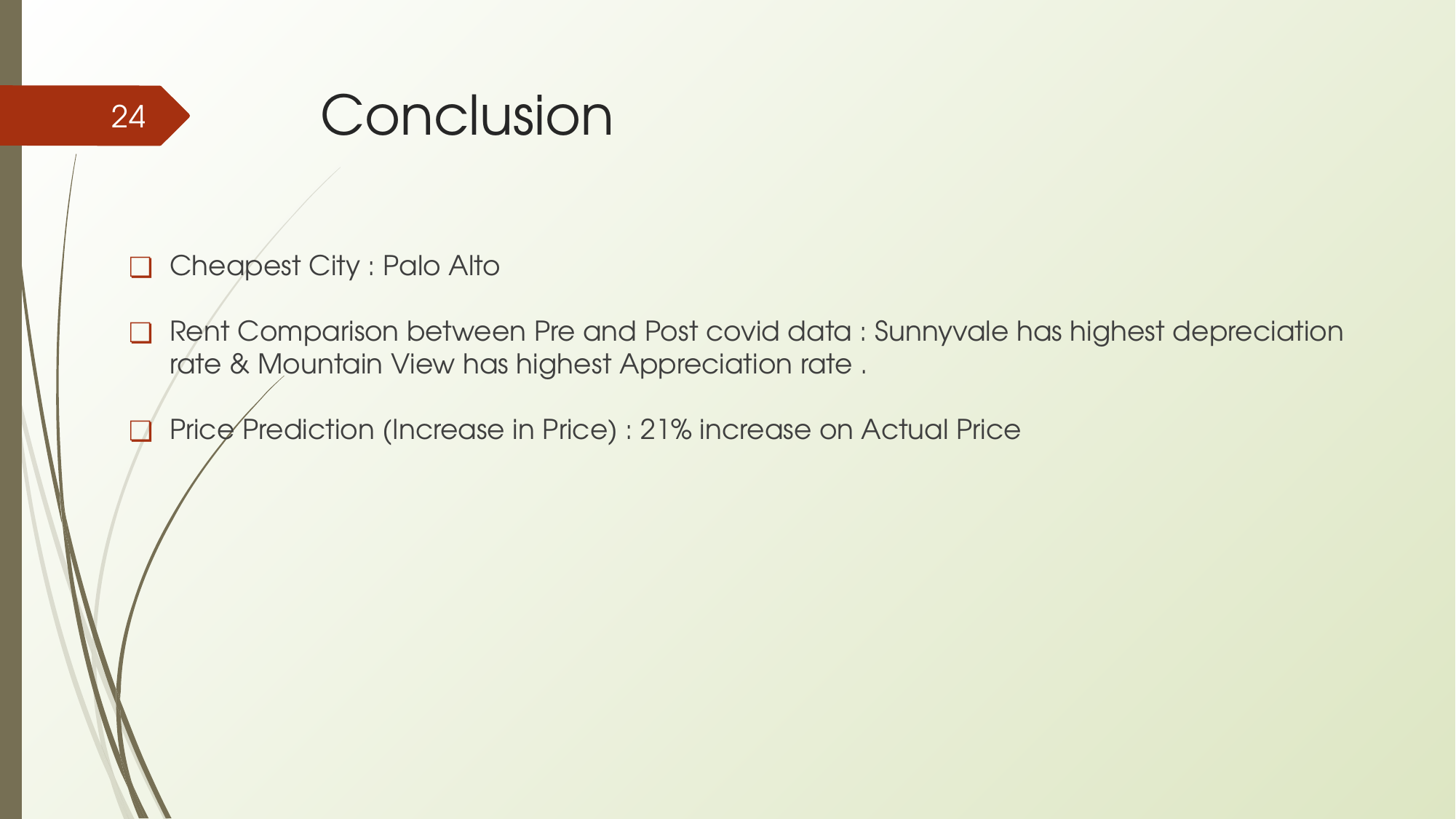

# Conclusion
24

Cheapest City : Palo Alto

Rent Comparison between Pre and Post covid data : Sunnyvale has highest depreciation rate & Mountain View has highest Appreciation rate .

Price Prediction (Increase in Price) : 21% increase on Actual Price